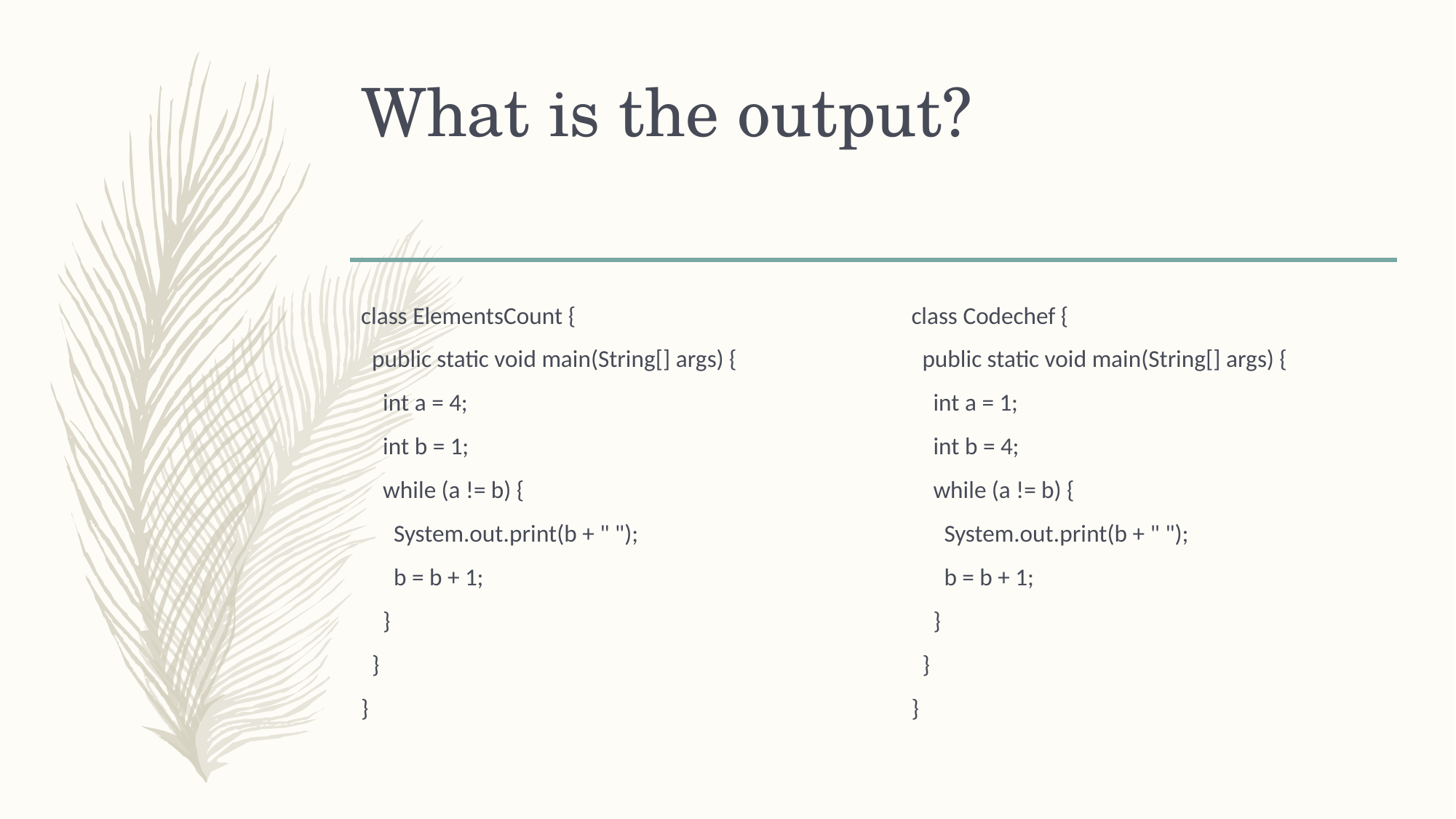

# What is the output?
class ElementsCount {
  public static void main(String[] args) {
    int a = 4;
    int b = 1;
    while (a != b) {
      System.out.print(b + " ");
      b = b + 1;
    }
  }
}
class Codechef {
  public static void main(String[] args) {
    int a = 1;
    int b = 4;
    while (a != b) {
      System.out.print(b + " ");
      b = b + 1;
    }
  }
}